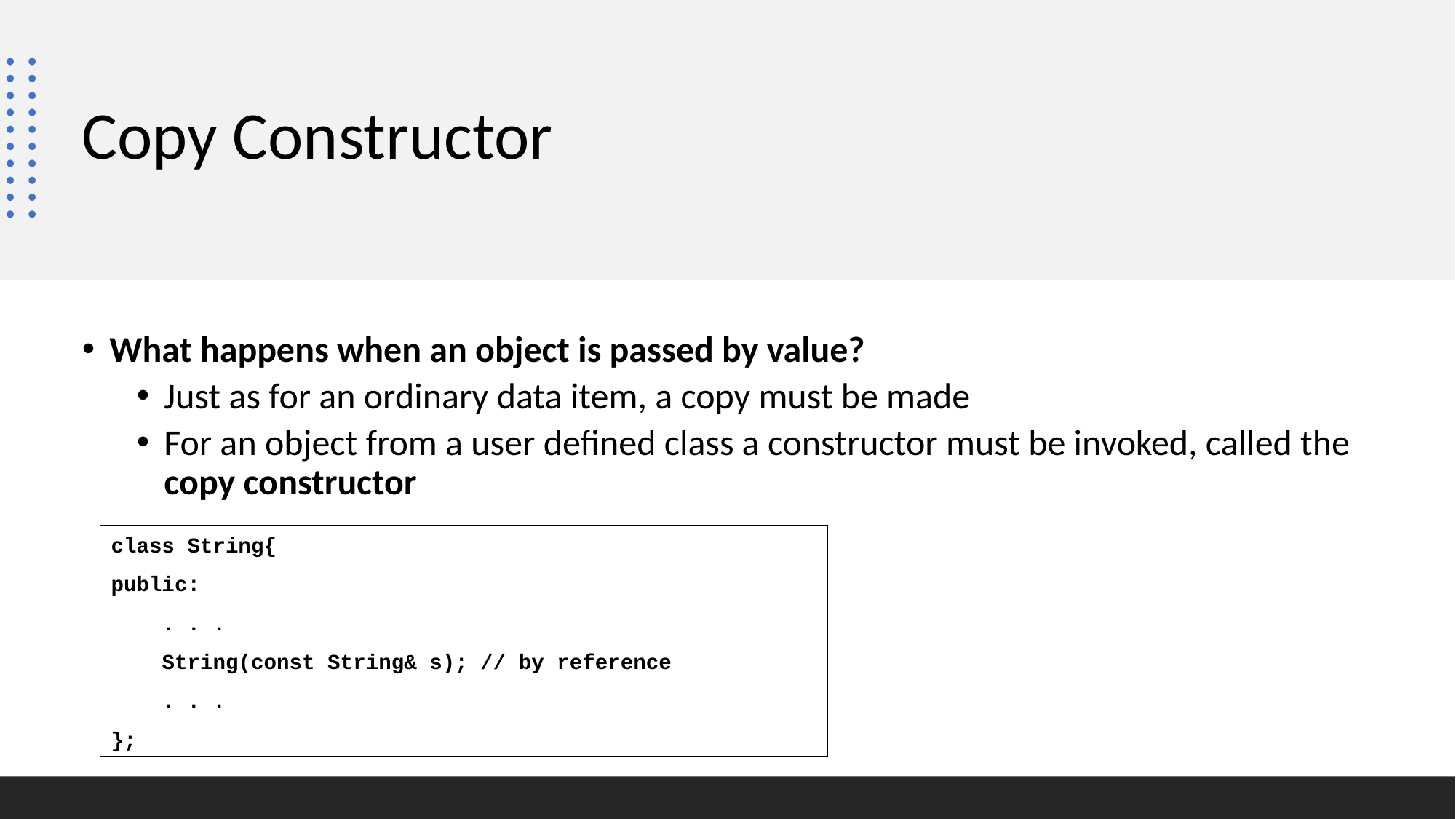

# Copy Constructor

What happens when an object is passed by value?
Just as for an ordinary data item, a copy must be made
For an object from a user defined class a constructor must be invoked, called the copy constructor
class String{
public:
    . . .
    String(const String& s); // by reference
    . . .
};